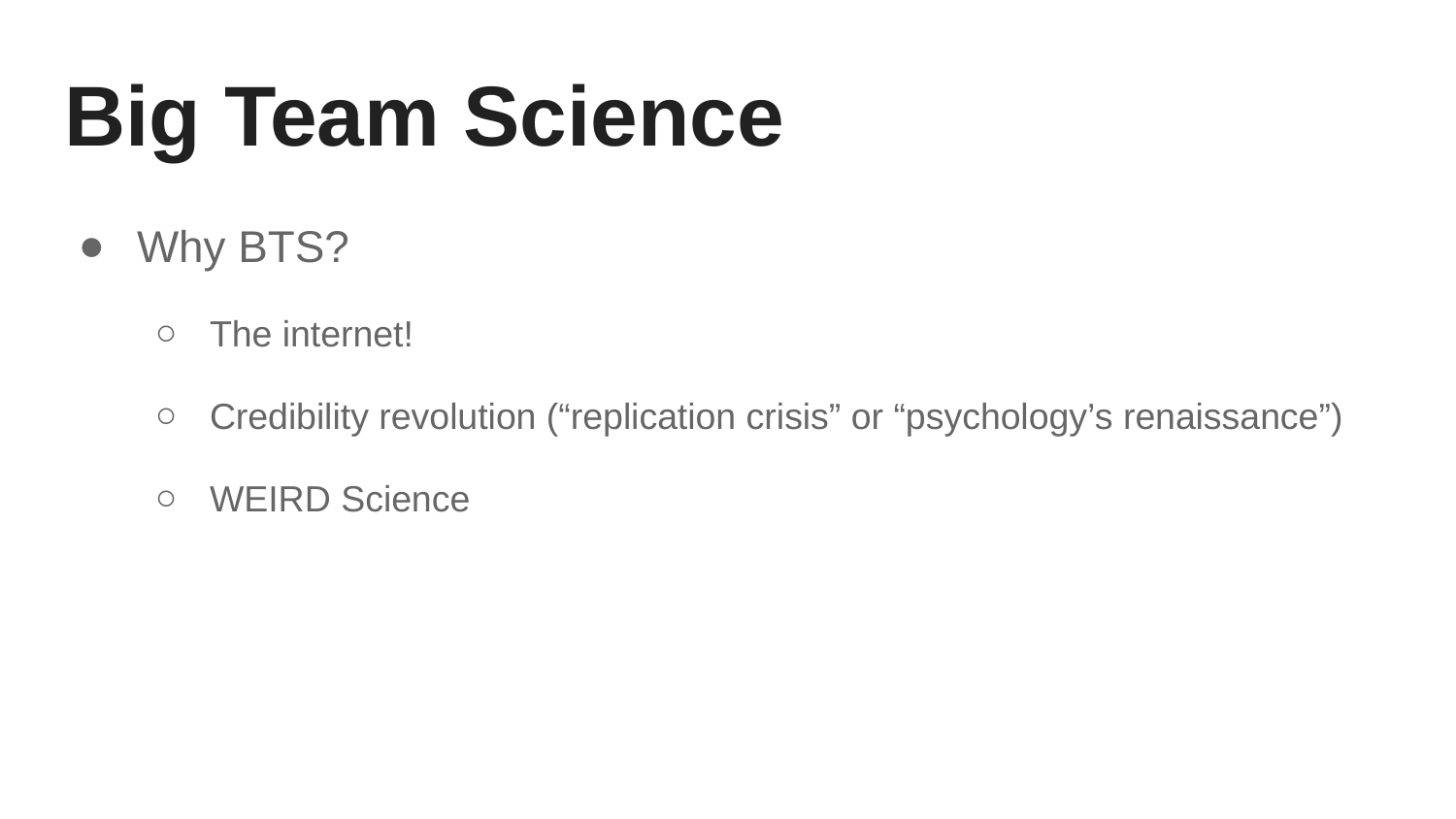

# Big Team Science
Why BTS?
The internet!
Credibility revolution (“replication crisis” or “psychology’s renaissance”)
WEIRD Science